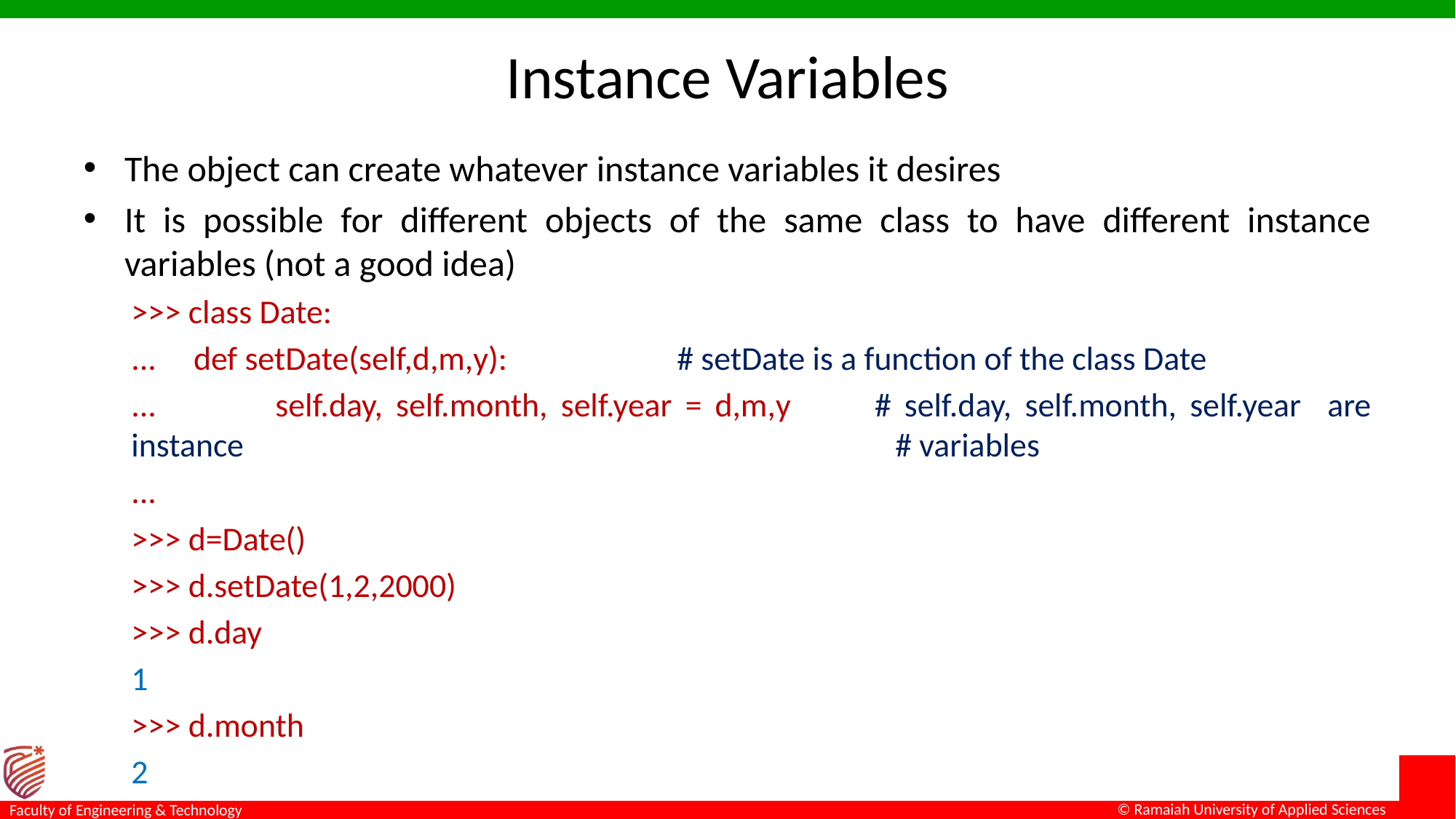

# Instance Variables
The object can create whatever instance variables it desires
It is possible for different objects of the same class to have different instance variables (not a good idea)
>>> class Date:
...     def setDate(self,d,m,y):		# setDate is a function of the class Date
...         self.day, self.month, self.year = d,m,y	 # self.day, self.month, self.year  are instance 						# variables
...
>>> d=Date()
>>> d.setDate(1,2,2000)
>>> d.day
1
>>> d.month
2